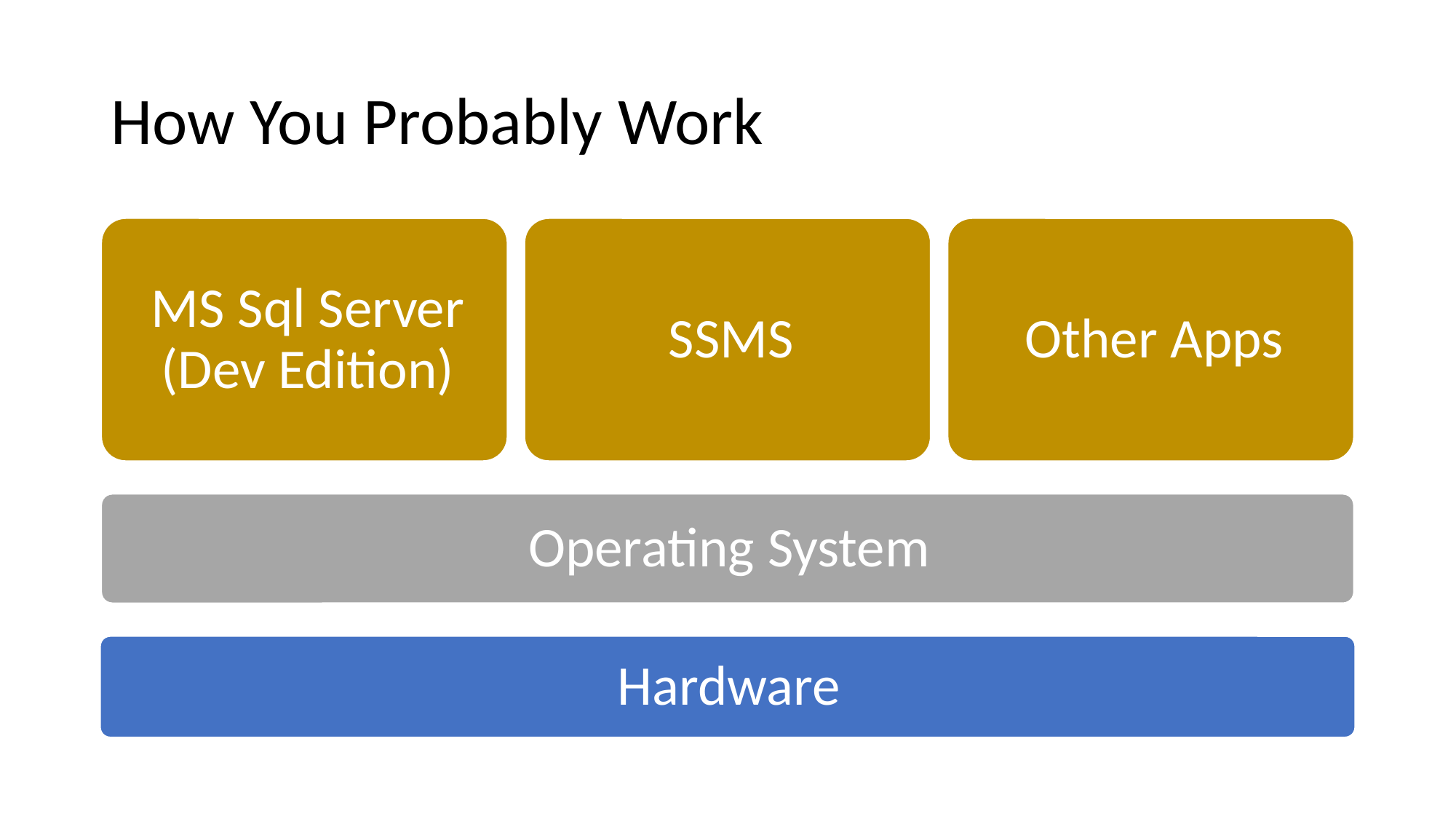

# How You Probably Work
Hardware
Operating System
MS Sql Server (Dev Edition)
SSMS
Other Apps